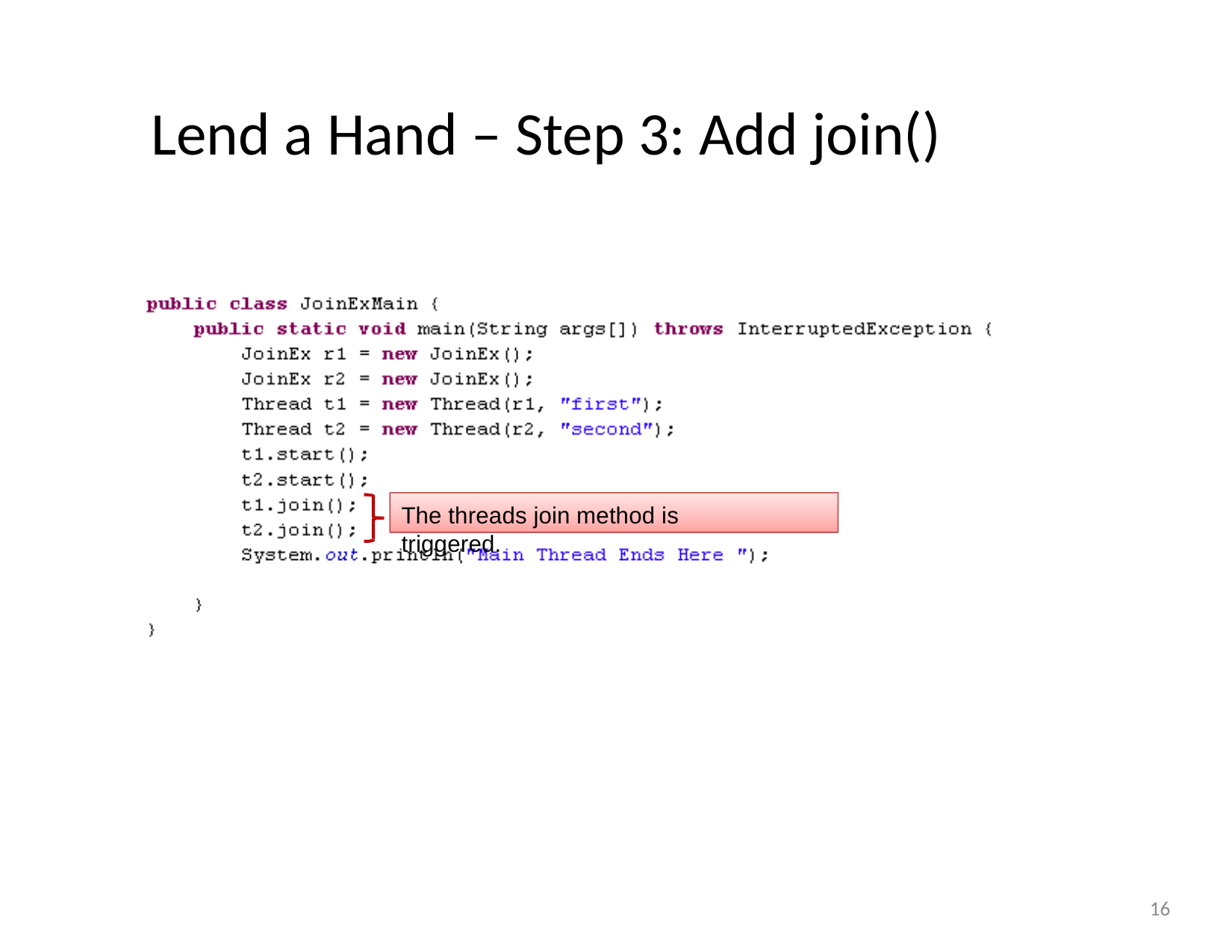

# Lend a Hand – Step 3: Add join()

The threads join method is triggered.
16